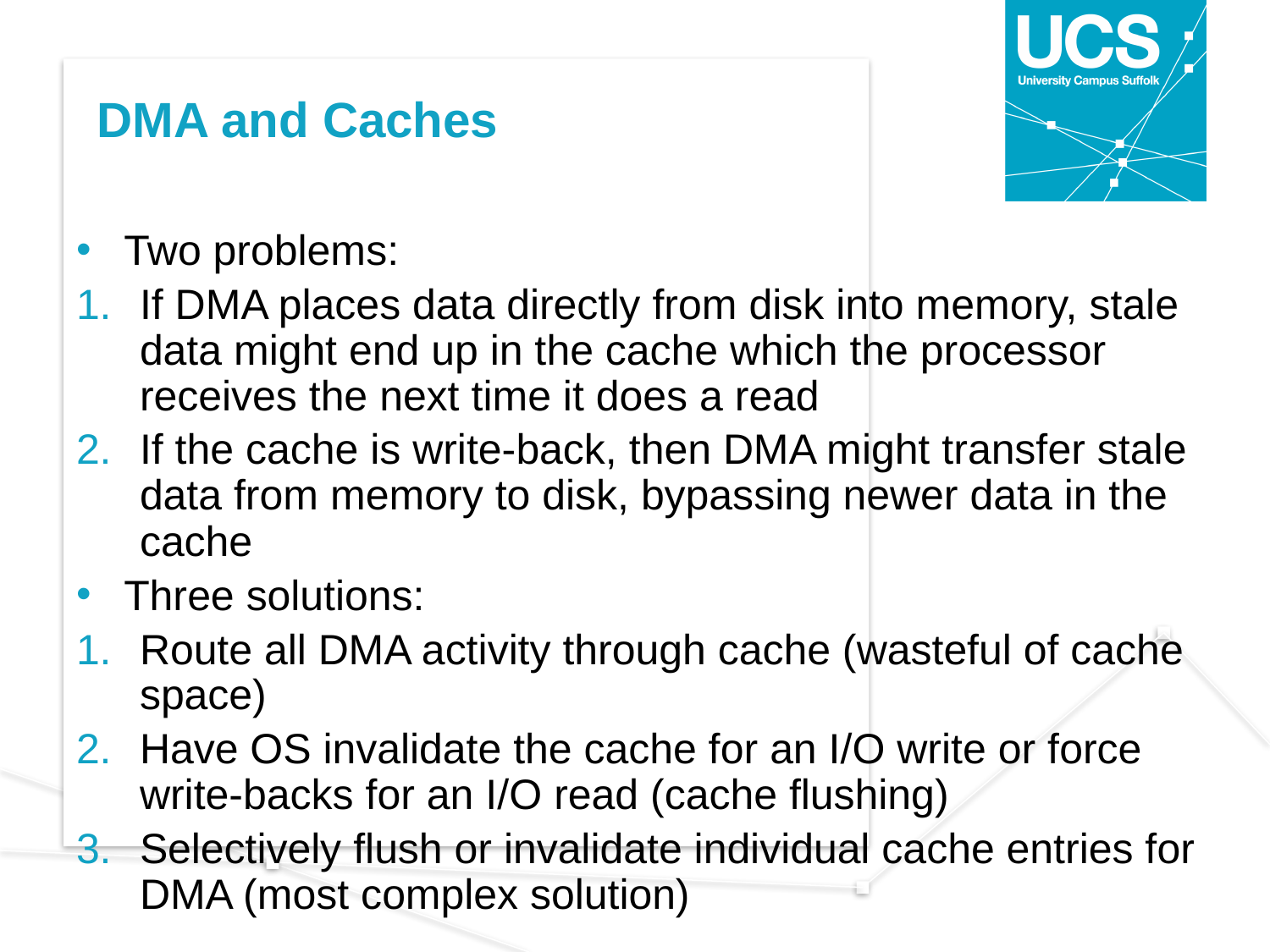

# DMA and Caches
Two problems:
If DMA places data directly from disk into memory, stale data might end up in the cache which the processor receives the next time it does a read
If the cache is write-back, then DMA might transfer stale data from memory to disk, bypassing newer data in the cache
Three solutions:
Route all DMA activity through cache (wasteful of cache space)
Have OS invalidate the cache for an I/O write or force write-backs for an I/O read (cache flushing)
Selectively flush or invalidate individual cache entries for DMA (most complex solution)